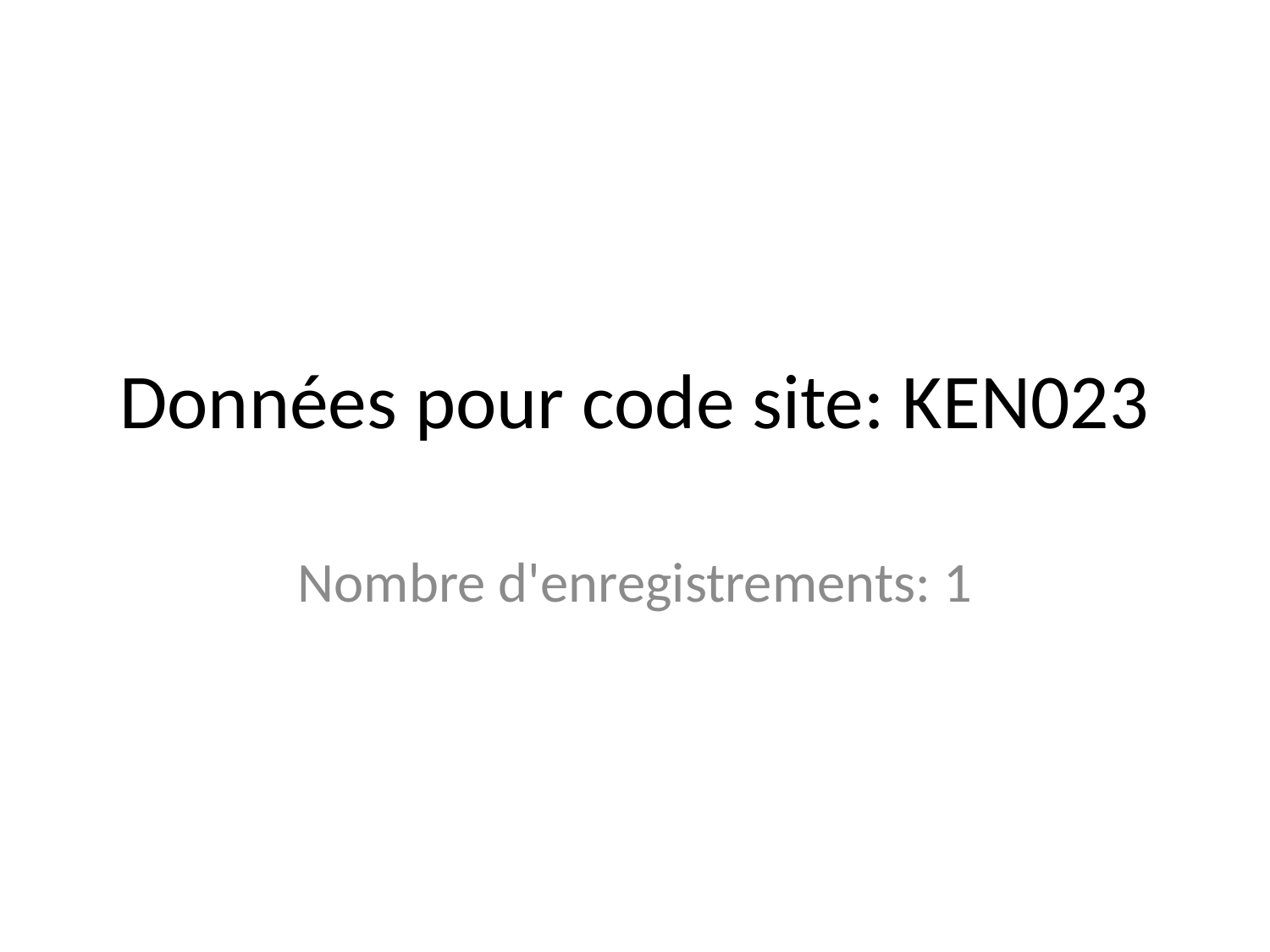

# Données pour code site: KEN023
Nombre d'enregistrements: 1